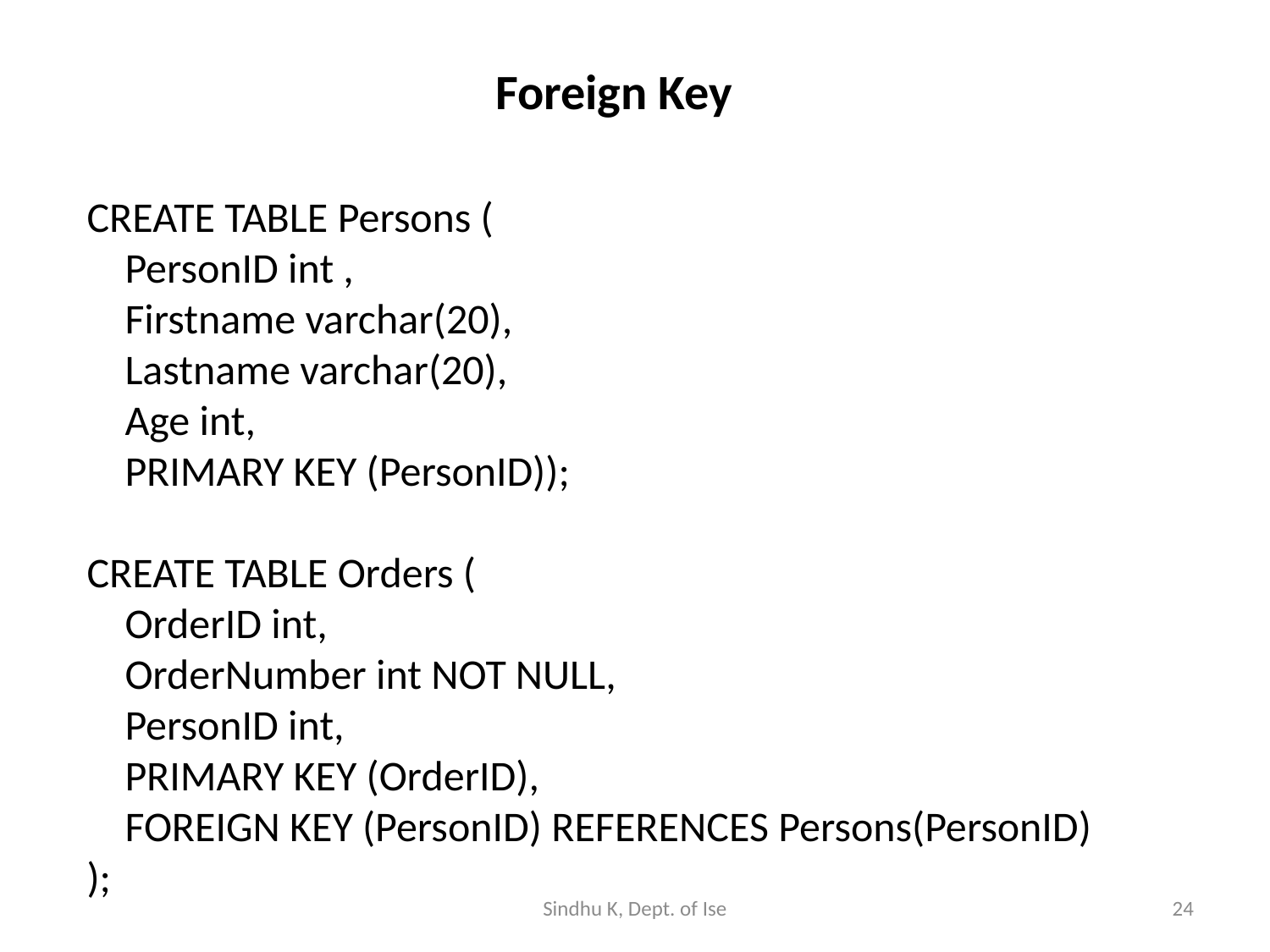

# Foreign Key

CREATE TABLE Persons (
    PersonID int ,
    Firstname varchar(20),
    Lastname varchar(20),
    Age int,
    PRIMARY KEY (PersonID));

CREATE TABLE Orders (
    OrderID int,
    OrderNumber int NOT NULL,
    PersonID int,
    PRIMARY KEY (OrderID),
    FOREIGN KEY (PersonID) REFERENCES Persons(PersonID)
);

Sindhu K, Dept. of Ise
24